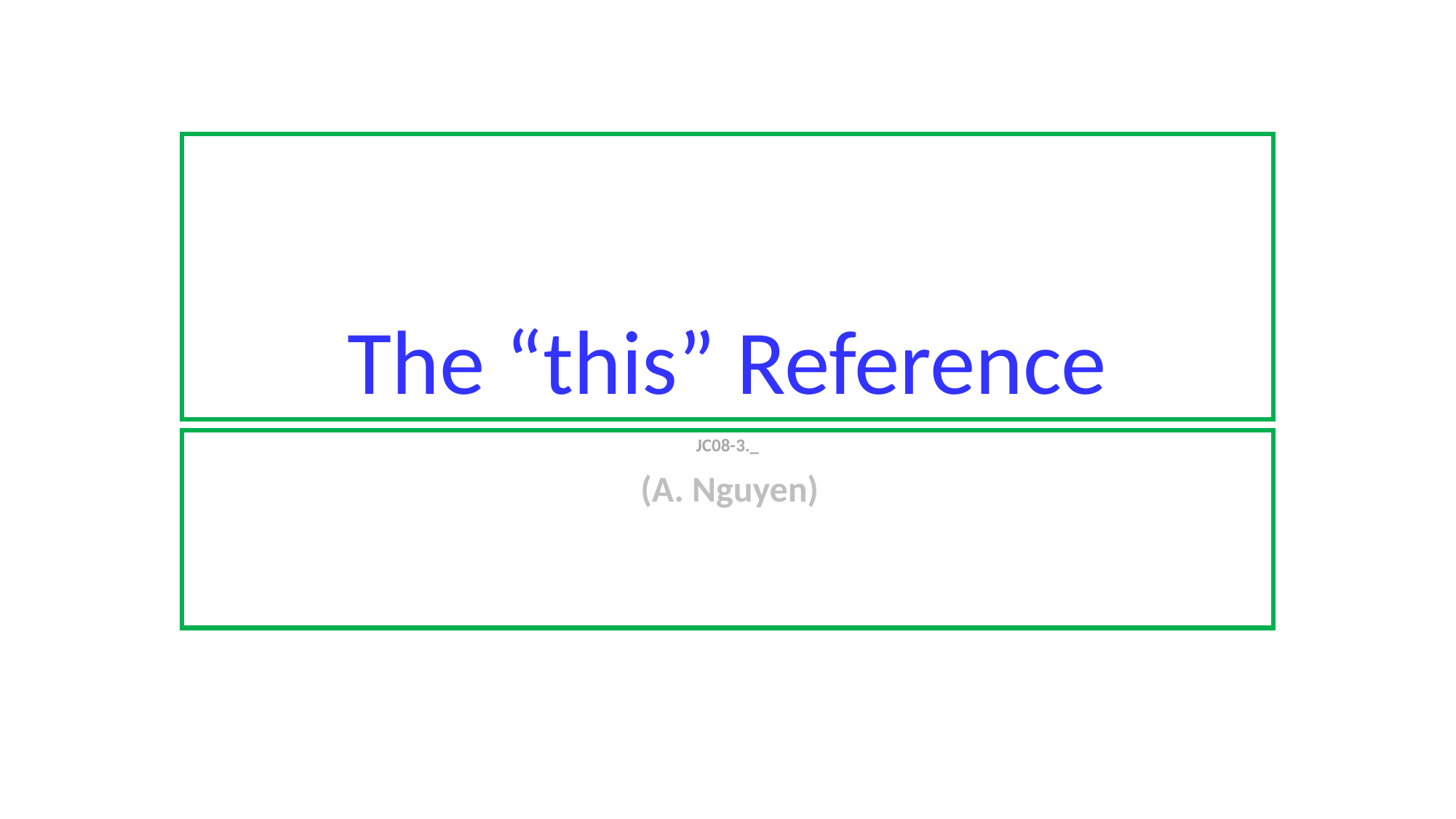

# The “this” Reference
JC08-3._
 (A. Nguyen)